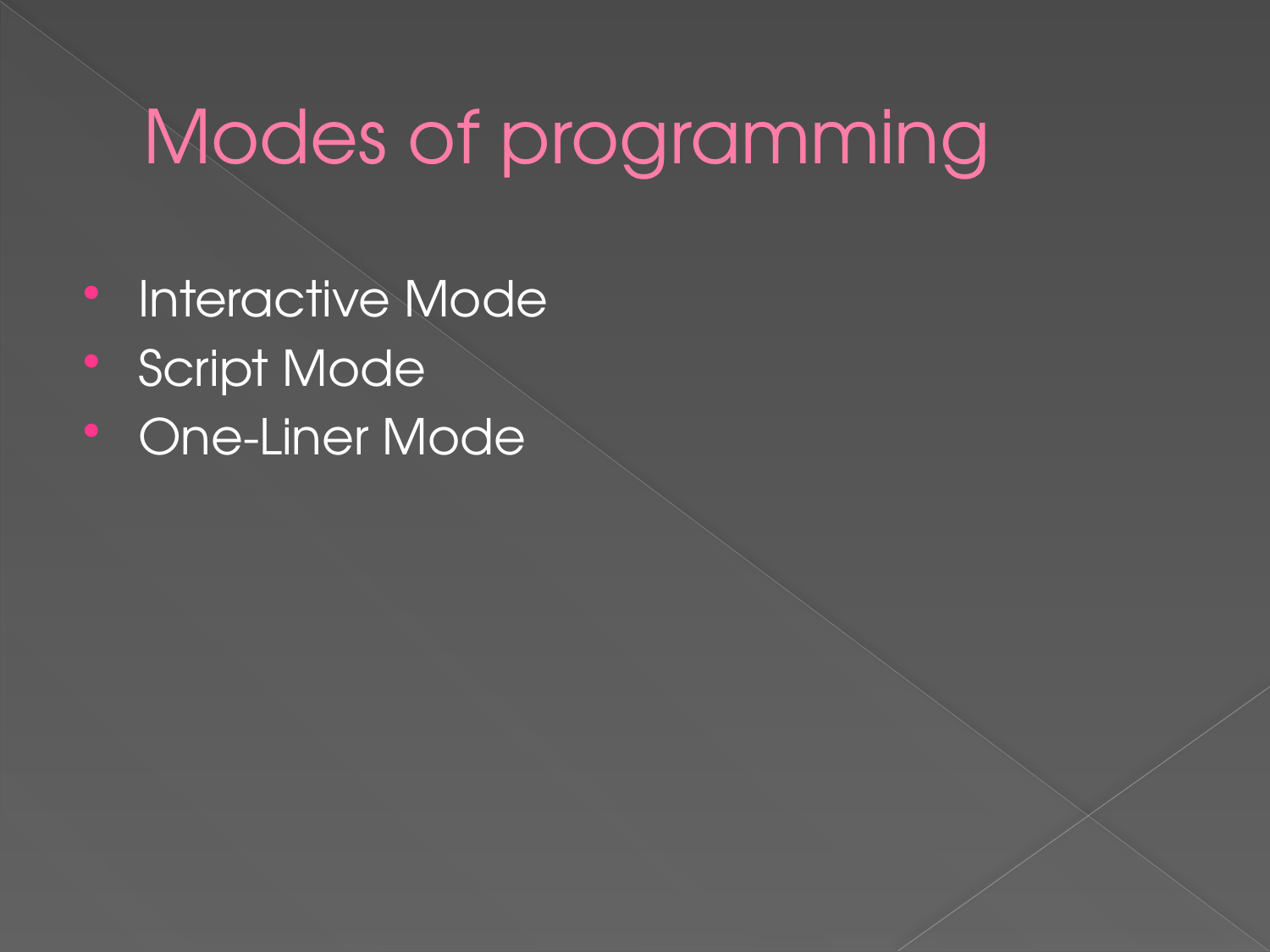

# Modes of programming
Interactive Mode
Script Mode
One-Liner Mode